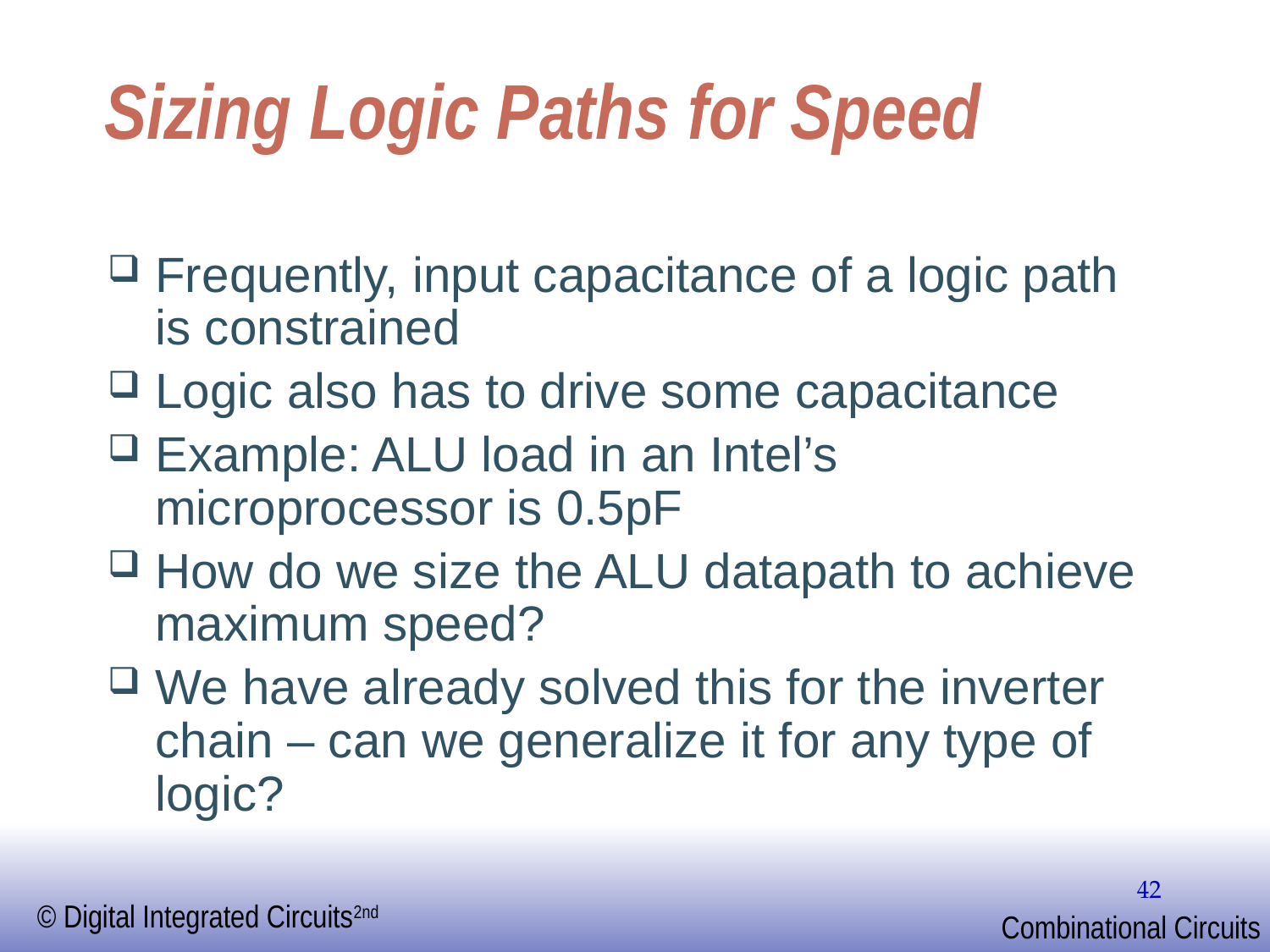

# Sizing Logic Paths for Speed
Frequently, input capacitance of a logic path is constrained
Logic also has to drive some capacitance
Example: ALU load in an Intel’s microprocessor is 0.5pF
How do we size the ALU datapath to achieve maximum speed?
We have already solved this for the inverter chain – can we generalize it for any type of logic?
42